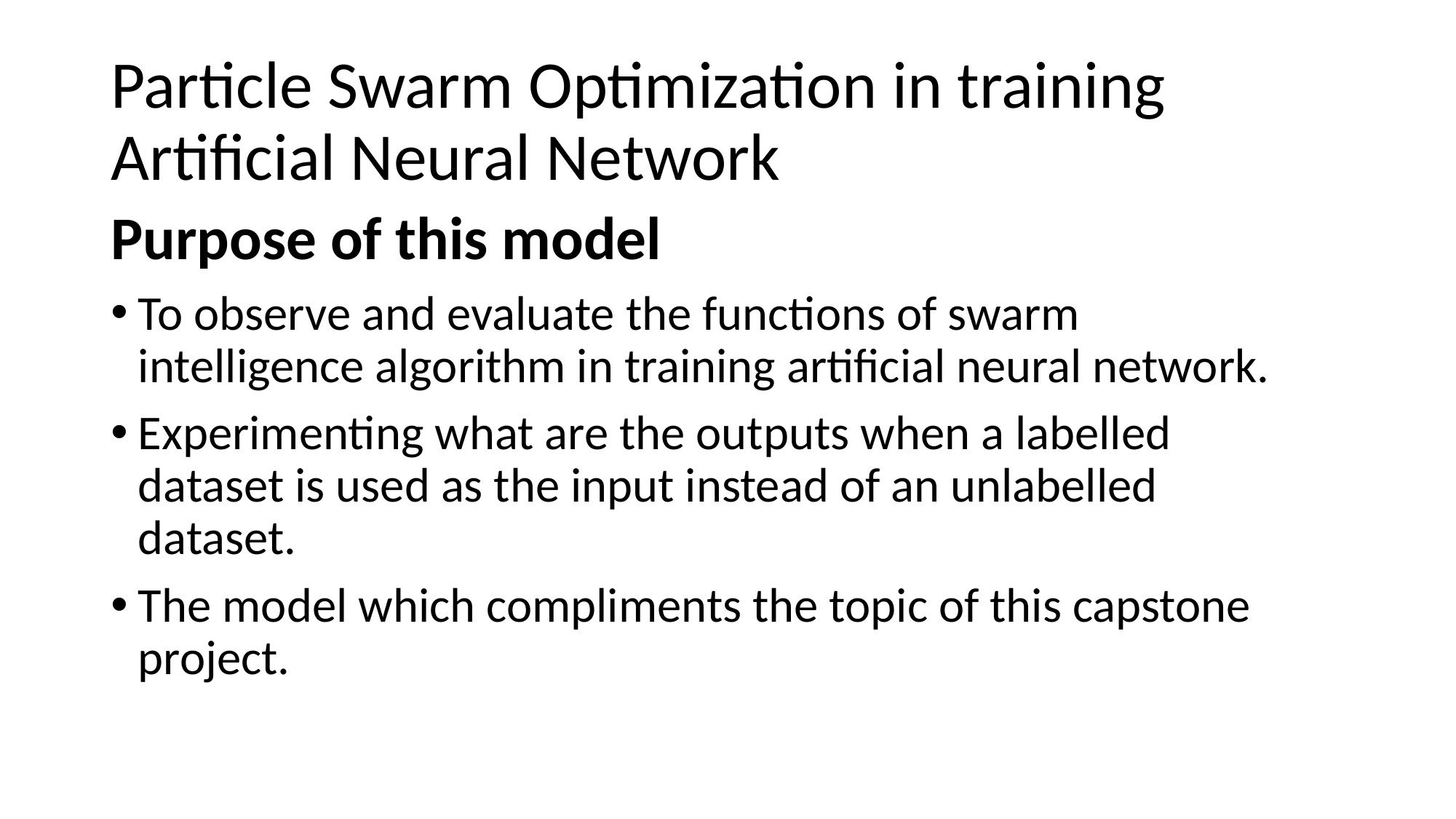

# Particle Swarm Optimization in training Artificial Neural Network
Purpose of this model
To observe and evaluate the functions of swarm intelligence algorithm in training artificial neural network.
Experimenting what are the outputs when a labelled dataset is used as the input instead of an unlabelled dataset.
The model which compliments the topic of this capstone project.